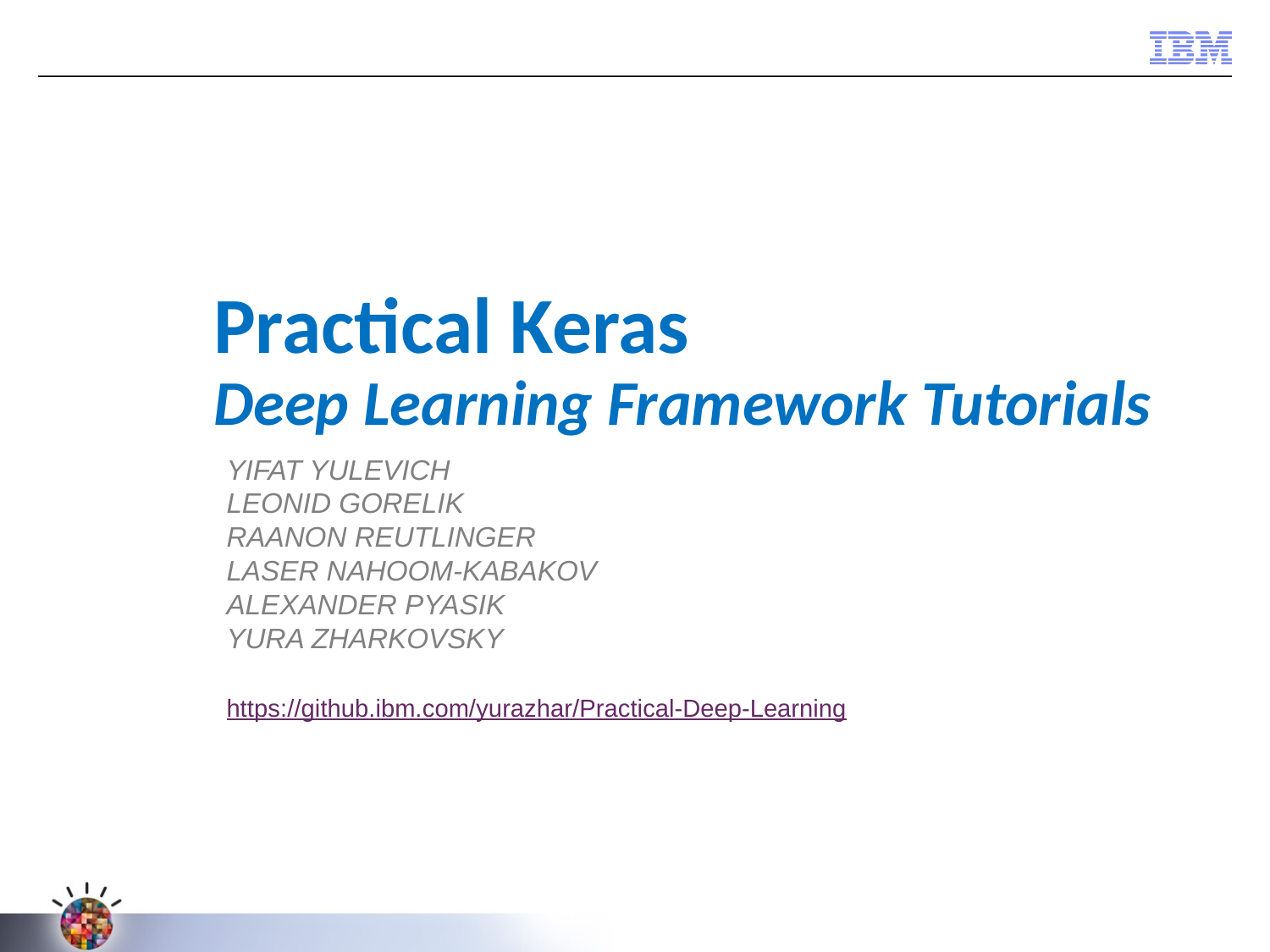

Practical Keras
Deep Learning Framework Tutorials
YIFAT YULEVICH
LEONID GORELIK
RAANON REUTLINGER
LASER NAHOOM-KABAKOV
ALEXANDER PYASIK
YURA ZHARKOVSKY

https://github.ibm.com/yurazhar/Practical-Deep-Learning